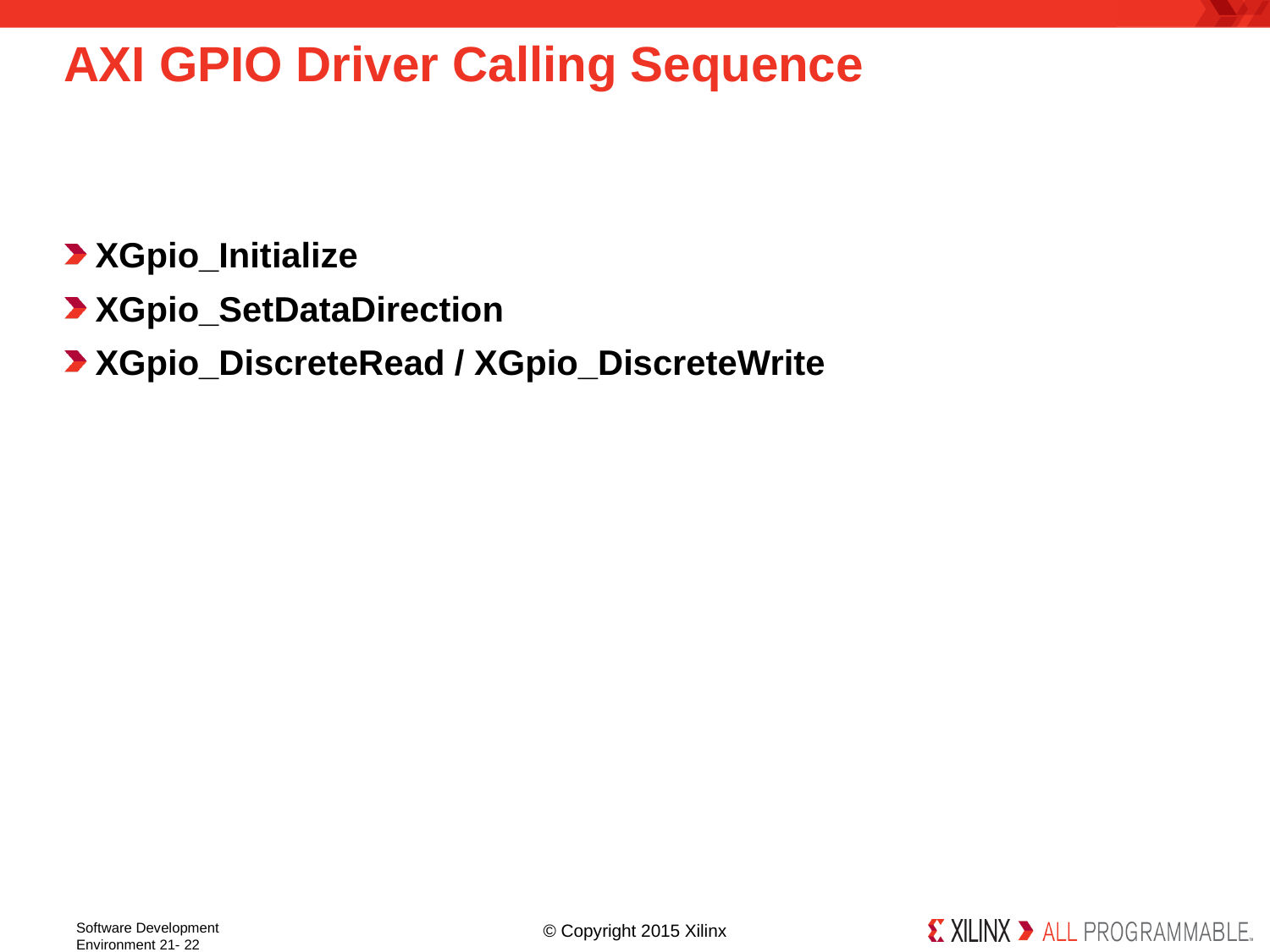

# AXI GPIO Driver Calling Sequence
XGpio_Initialize
XGpio_SetDataDirection
XGpio_DiscreteRead / XGpio_DiscreteWrite

Software Development Environment 21- 22
© Copyright 2015 Xilinx